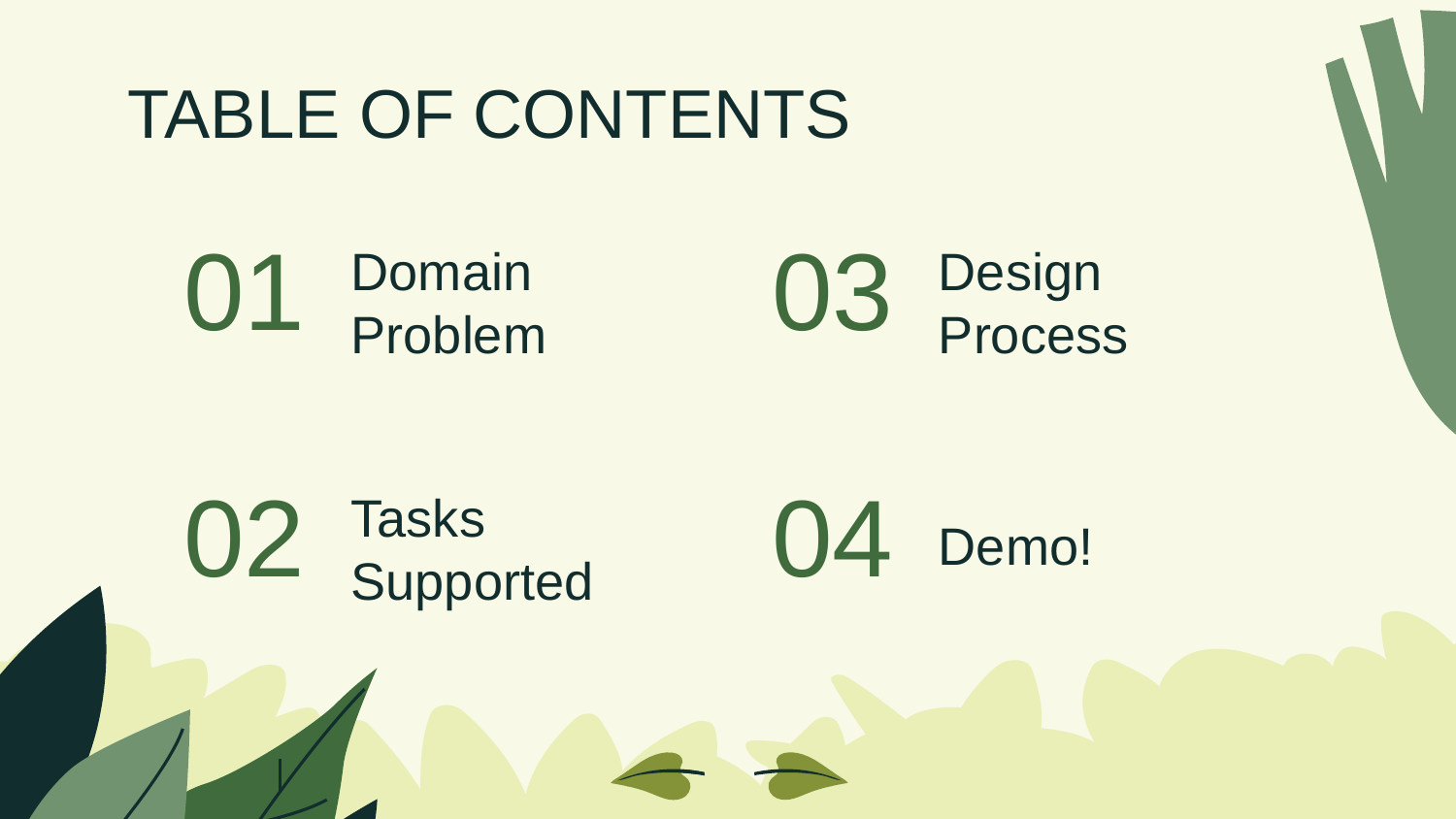

TABLE OF CONTENTS
# Domain Problem
Design Process
01
03
Tasks Supported
02
04
Demo!